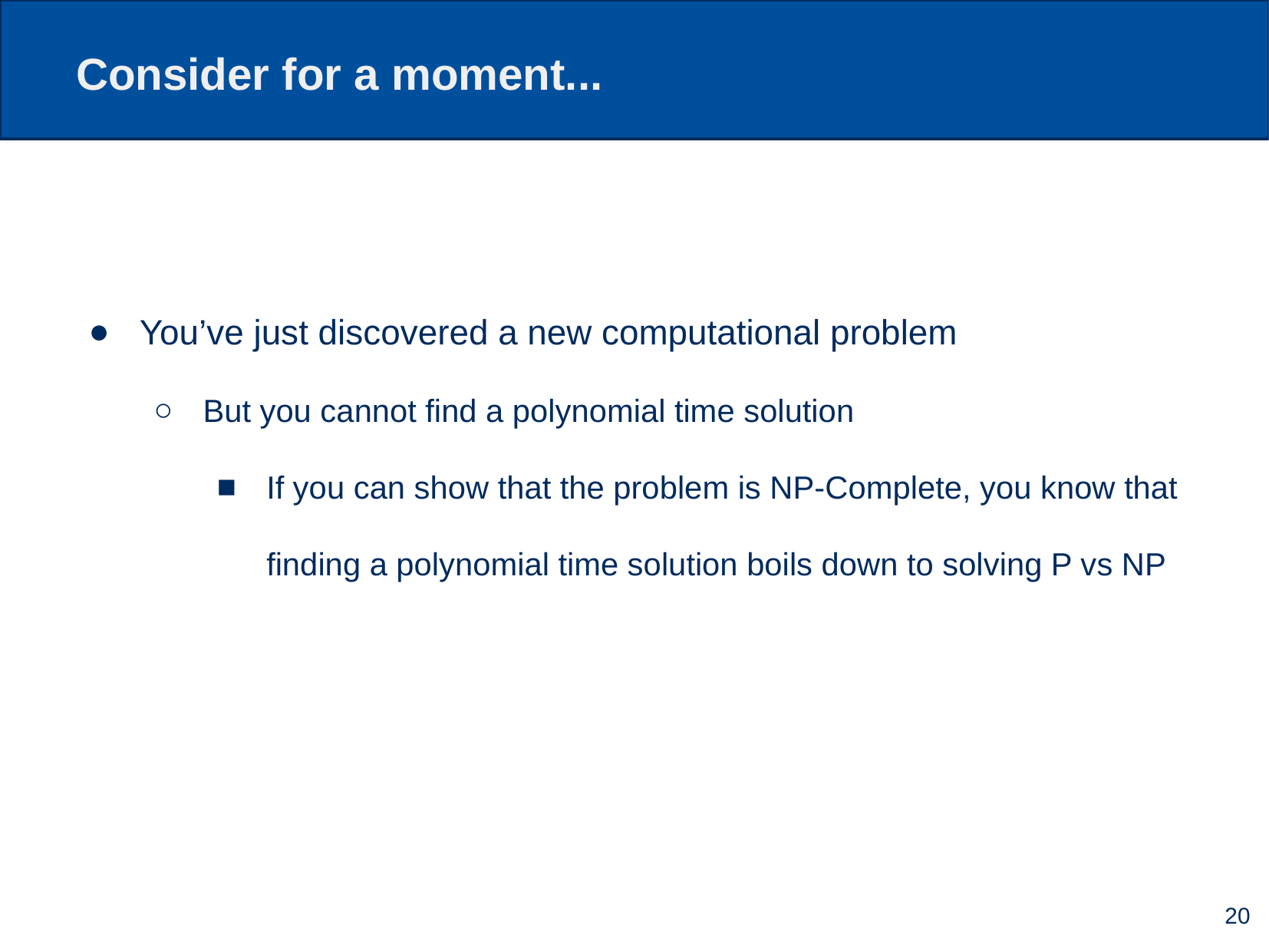

# Consider for a moment...
You’ve just discovered a new computational problem
But you cannot find a polynomial time solution
If you can show that the problem is NP-Complete, you know that finding a polynomial time solution boils down to solving P vs NP
20